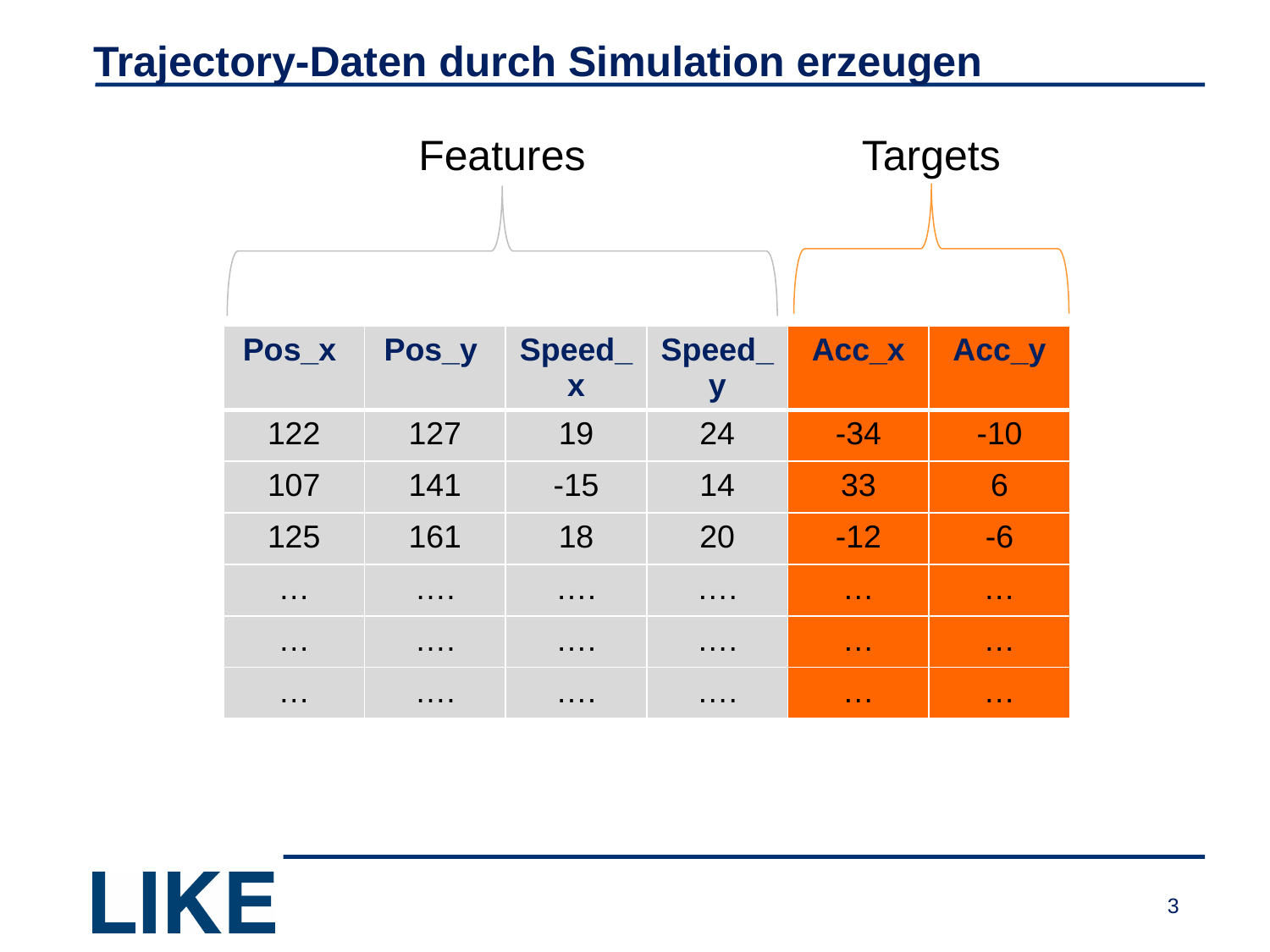

# Trajectory-Daten durch Simulation erzeugen

Features
Targets
| Pos\_x | Pos\_y | Speed\_x | Speed\_y | Acc\_x | Acc\_y |
| --- | --- | --- | --- | --- | --- |
| 122 | 127 | 19 | 24 | -34 | -10 |
| 107 | 141 | -15 | 14 | 33 | 6 |
| 125 | 161 | 18 | 20 | -12 | -6 |
| … | …. | …. | …. | … | … |
| … | …. | …. | …. | … | … |
| … | …. | …. | …. | … | … |